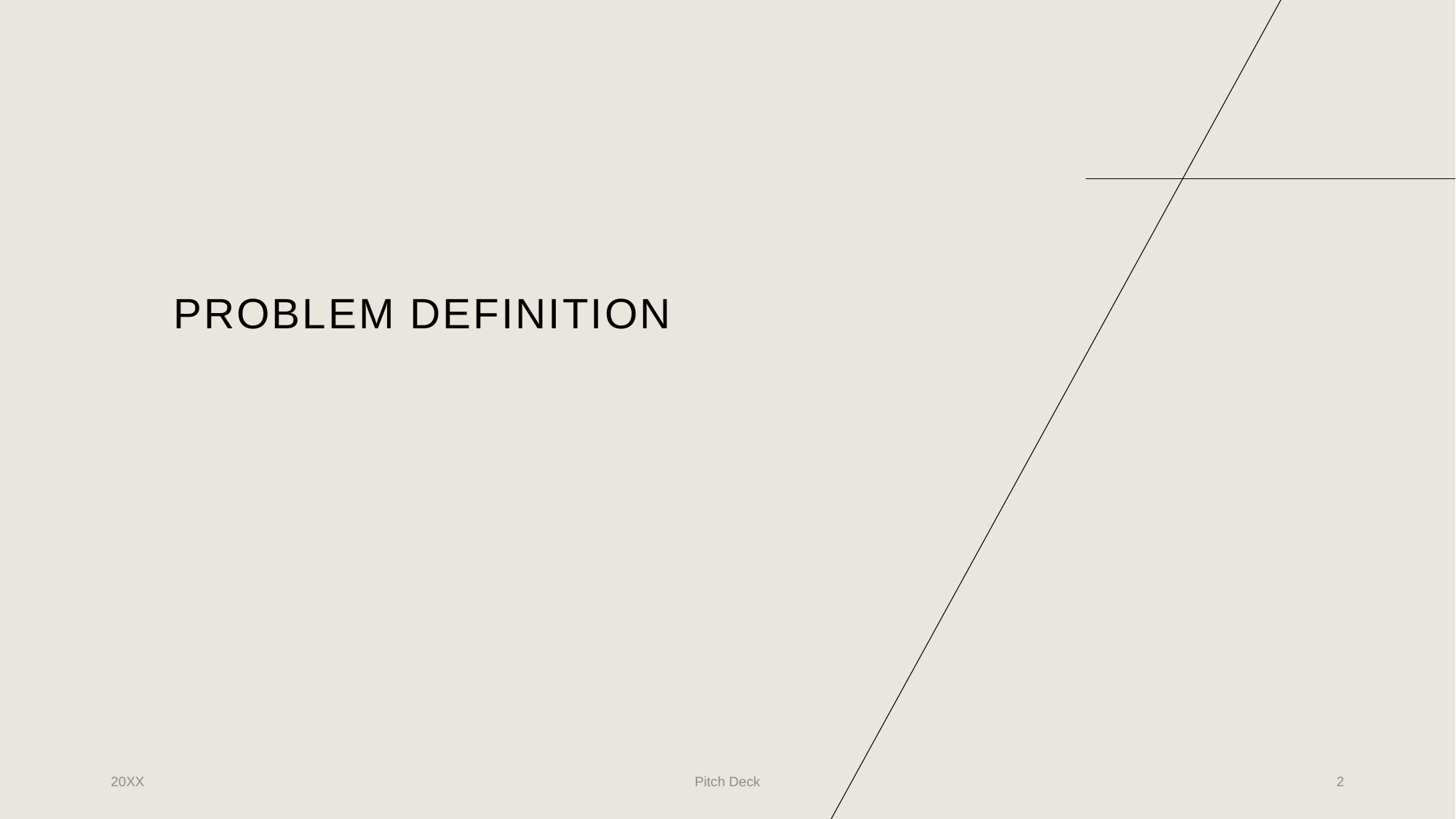

# Problem definition

20XX
Pitch Deck
2